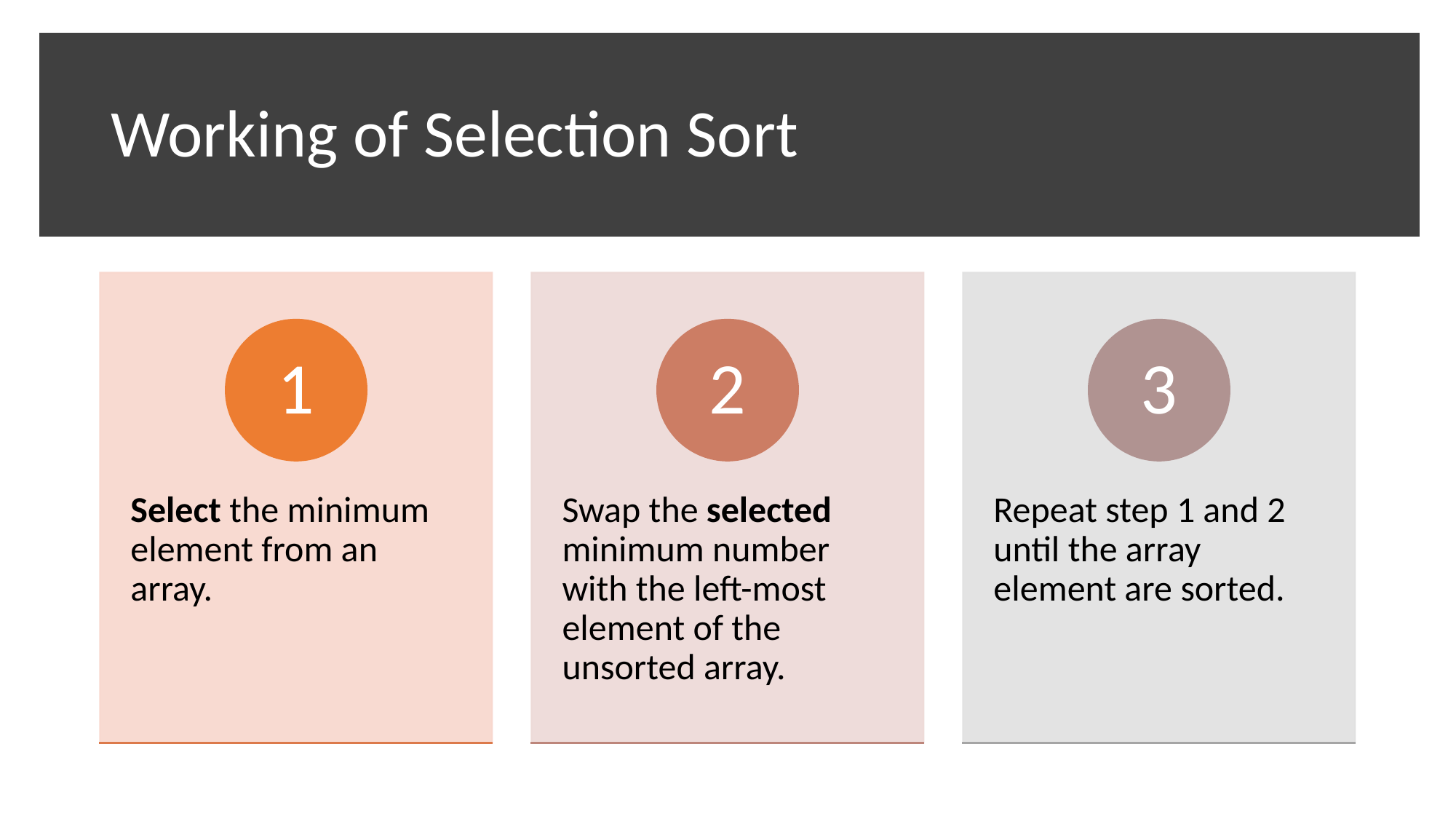

# Working of Selection Sort
Select the minimum element from an array.
1
Swap the selected minimum number with the left-most element of the unsorted array.
2
Repeat step 1 and 2 until the array element are sorted.
3